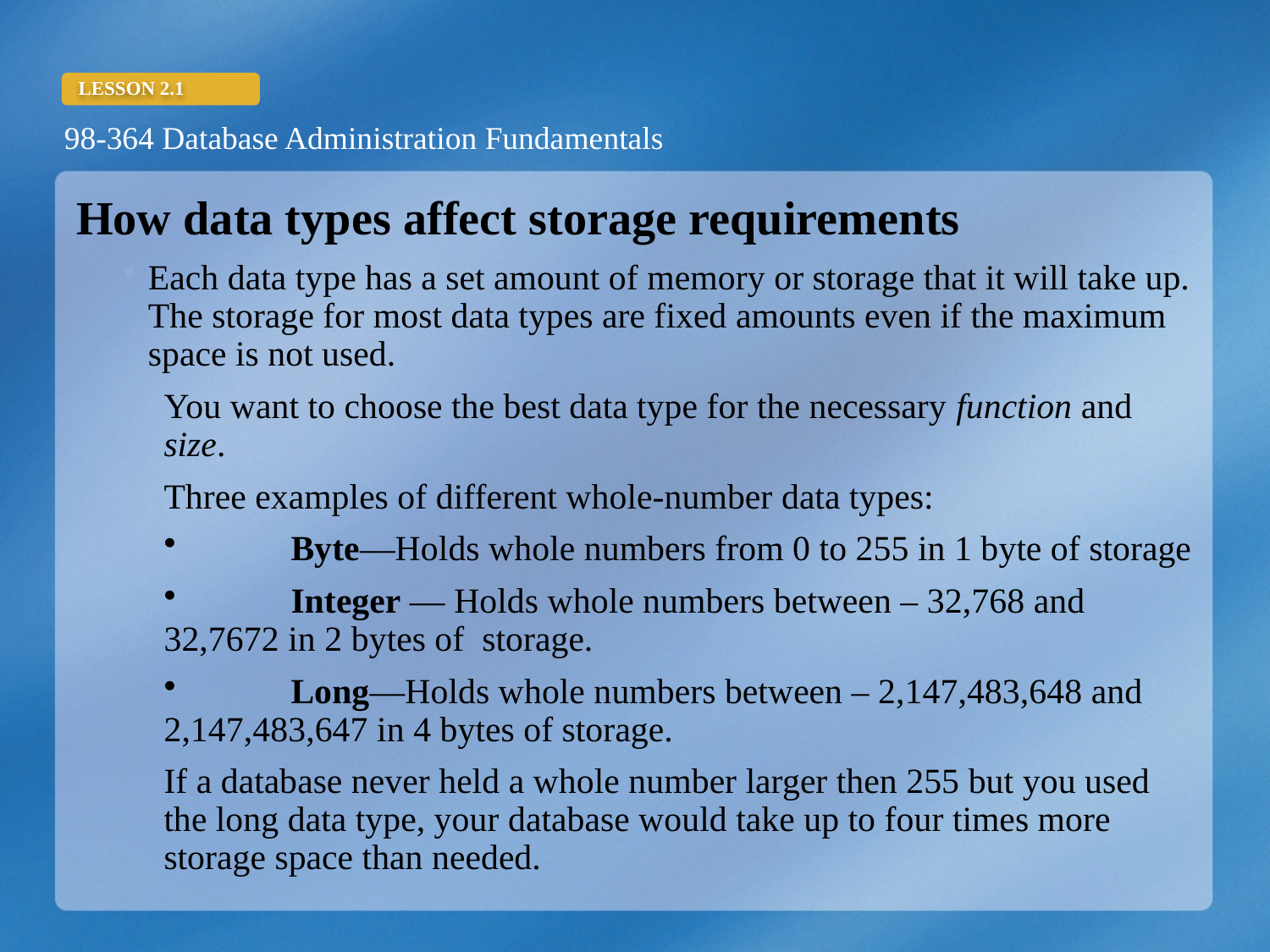

How data types affect storage requirements
Each data type has a set amount of memory or storage that it will take up. The storage for most data types are fixed amounts even if the maximum space is not used.
You want to choose the best data type for the necessary function and size.
Three examples of different whole-number data types:
	Byte—Holds whole numbers from 0 to 255 in 1 byte of storage
	Integer — Holds whole numbers between – 32,768 and 32,7672 in 2 bytes of  storage.
	Long—Holds whole numbers between – 2,147,483,648 and 2,147,483,647 in 4 bytes of storage.
If a database never held a whole number larger then 255 but you used the long data type, your database would take up to four times more storage space than needed.